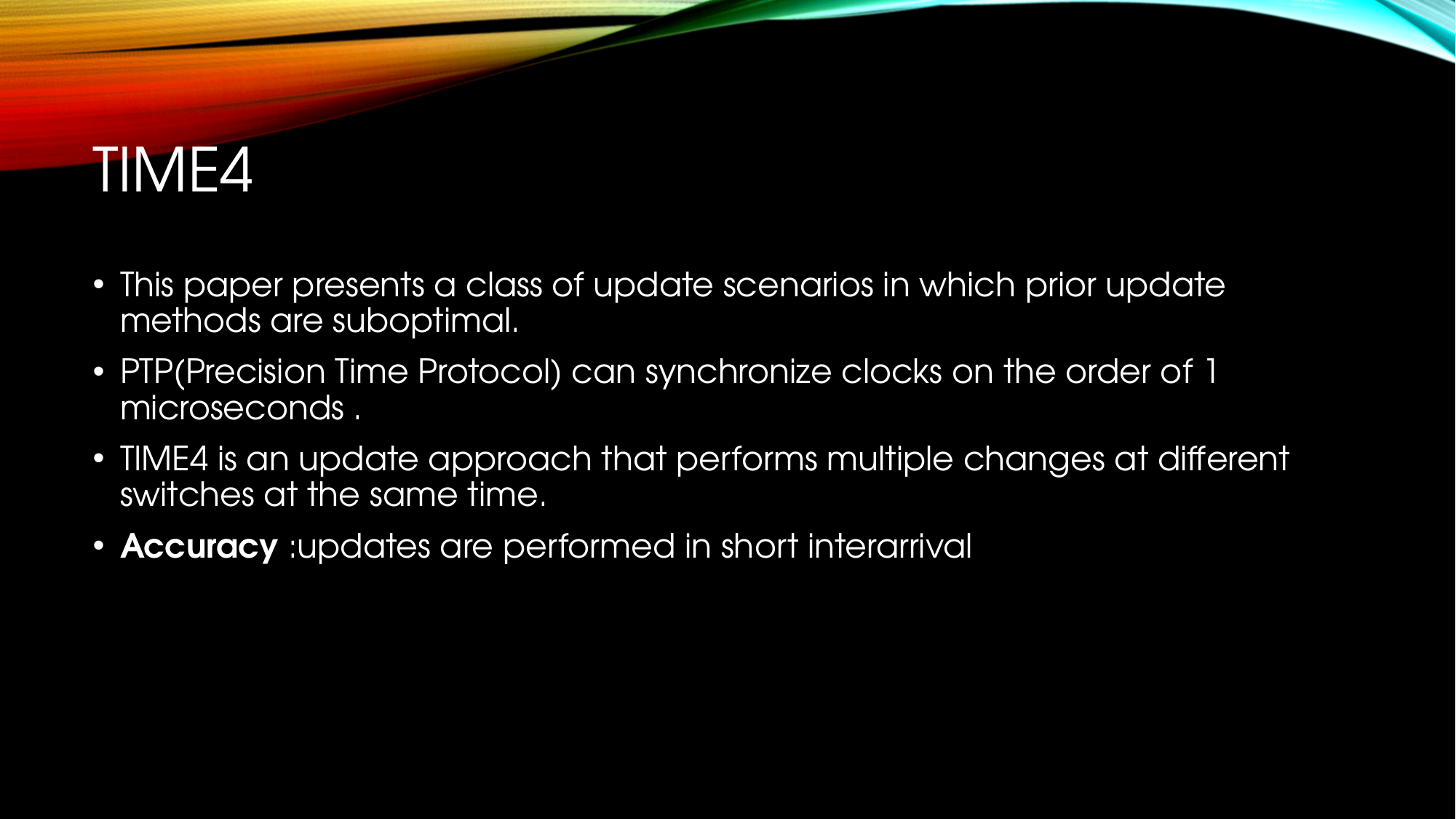

# time4
This paper presents a class of update scenarios in which prior update methods are suboptimal.
PTP(Precision Time Protocol) can synchronize clocks on the order of 1 microseconds .
TIME4 is an update approach that performs multiple changes at different switches at the same time.
Accuracy :updates are performed in short interarrival